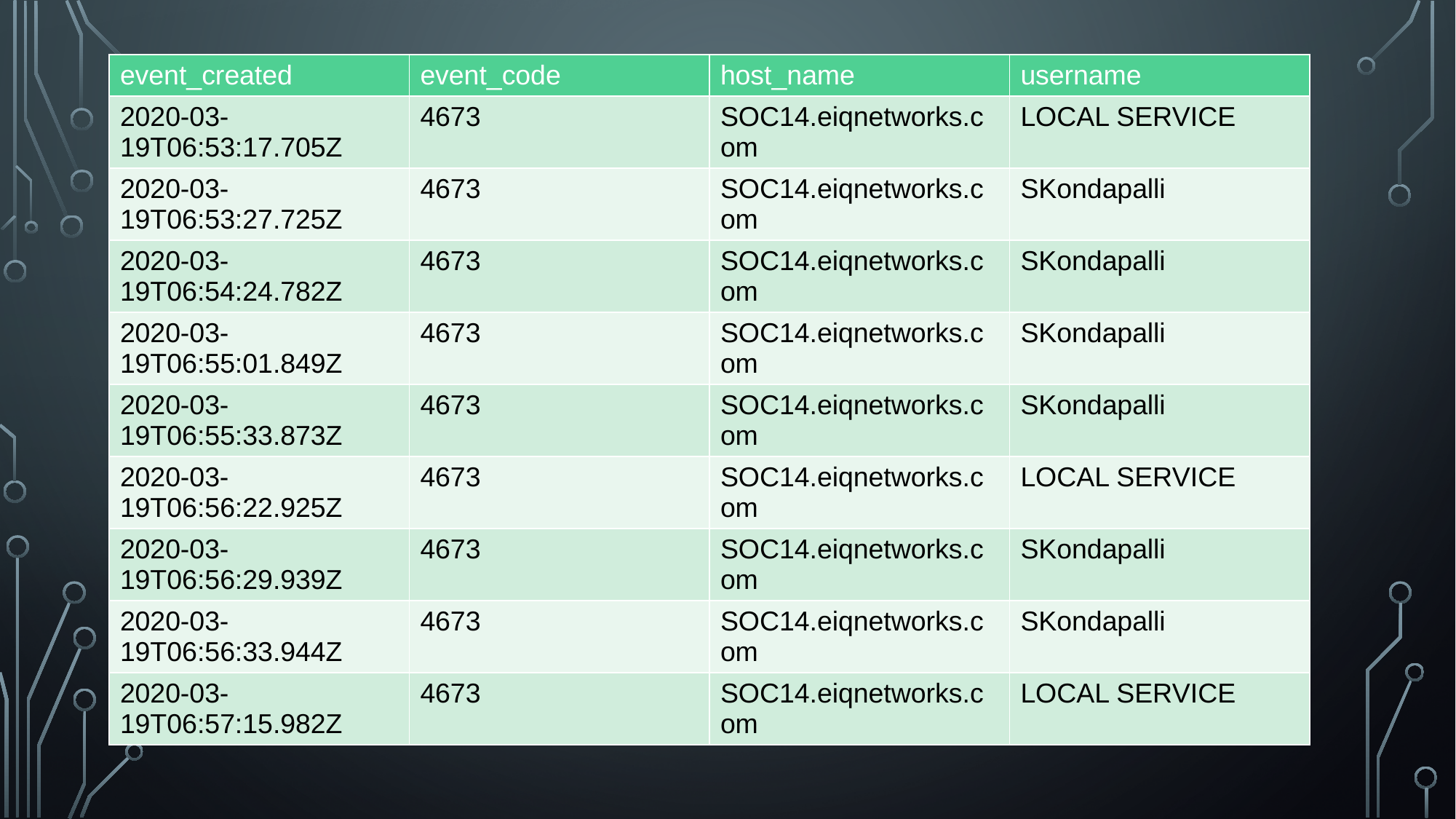

| event\_created | event\_code | host\_name | username |
| --- | --- | --- | --- |
| 2020-03-19T06:53:17.705Z | 4673 | SOC14.eiqnetworks.com | LOCAL SERVICE |
| 2020-03-19T06:53:27.725Z | 4673 | SOC14.eiqnetworks.com | SKondapalli |
| 2020-03-19T06:54:24.782Z | 4673 | SOC14.eiqnetworks.com | SKondapalli |
| 2020-03-19T06:55:01.849Z | 4673 | SOC14.eiqnetworks.com | SKondapalli |
| 2020-03-19T06:55:33.873Z | 4673 | SOC14.eiqnetworks.com | SKondapalli |
| 2020-03-19T06:56:22.925Z | 4673 | SOC14.eiqnetworks.com | LOCAL SERVICE |
| 2020-03-19T06:56:29.939Z | 4673 | SOC14.eiqnetworks.com | SKondapalli |
| 2020-03-19T06:56:33.944Z | 4673 | SOC14.eiqnetworks.com | SKondapalli |
| 2020-03-19T06:57:15.982Z | 4673 | SOC14.eiqnetworks.com | LOCAL SERVICE |